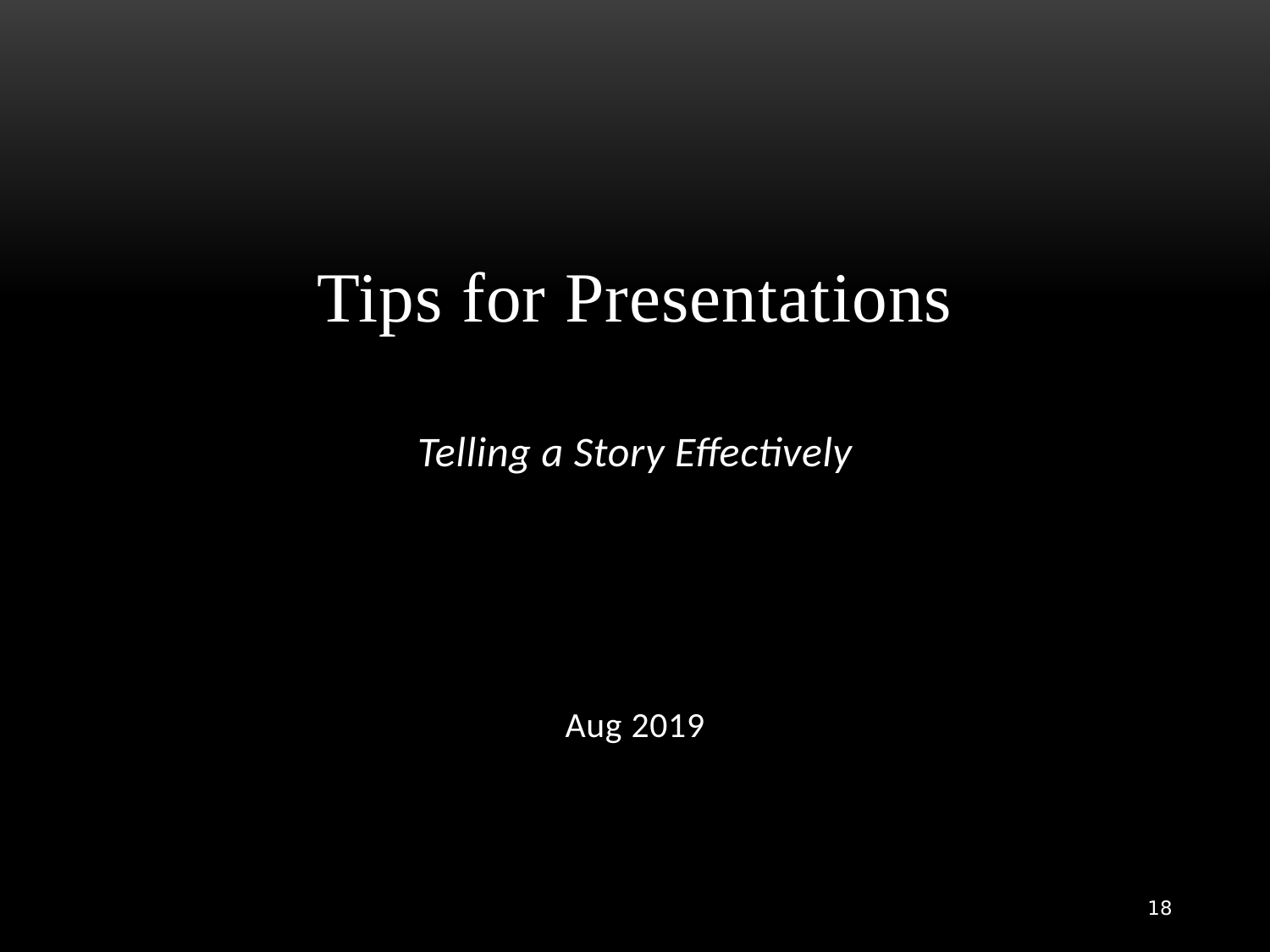

#

Tips for Presentations

Telling a Story Effectively

Aug 2019

18